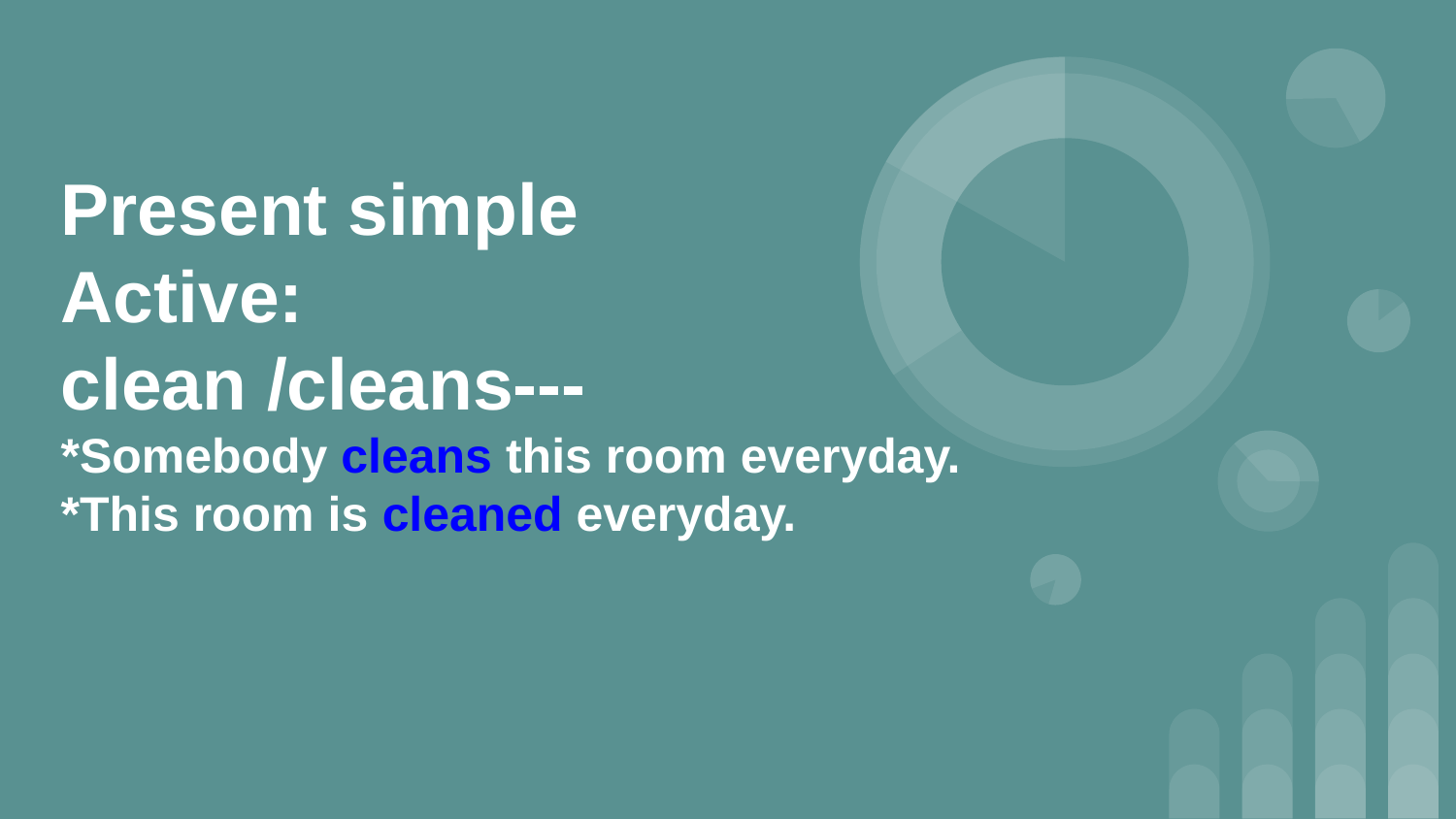

# Present simple
Active:
clean /cleans---
*Somebody cleans this room everyday.
*This room is cleaned everyday.